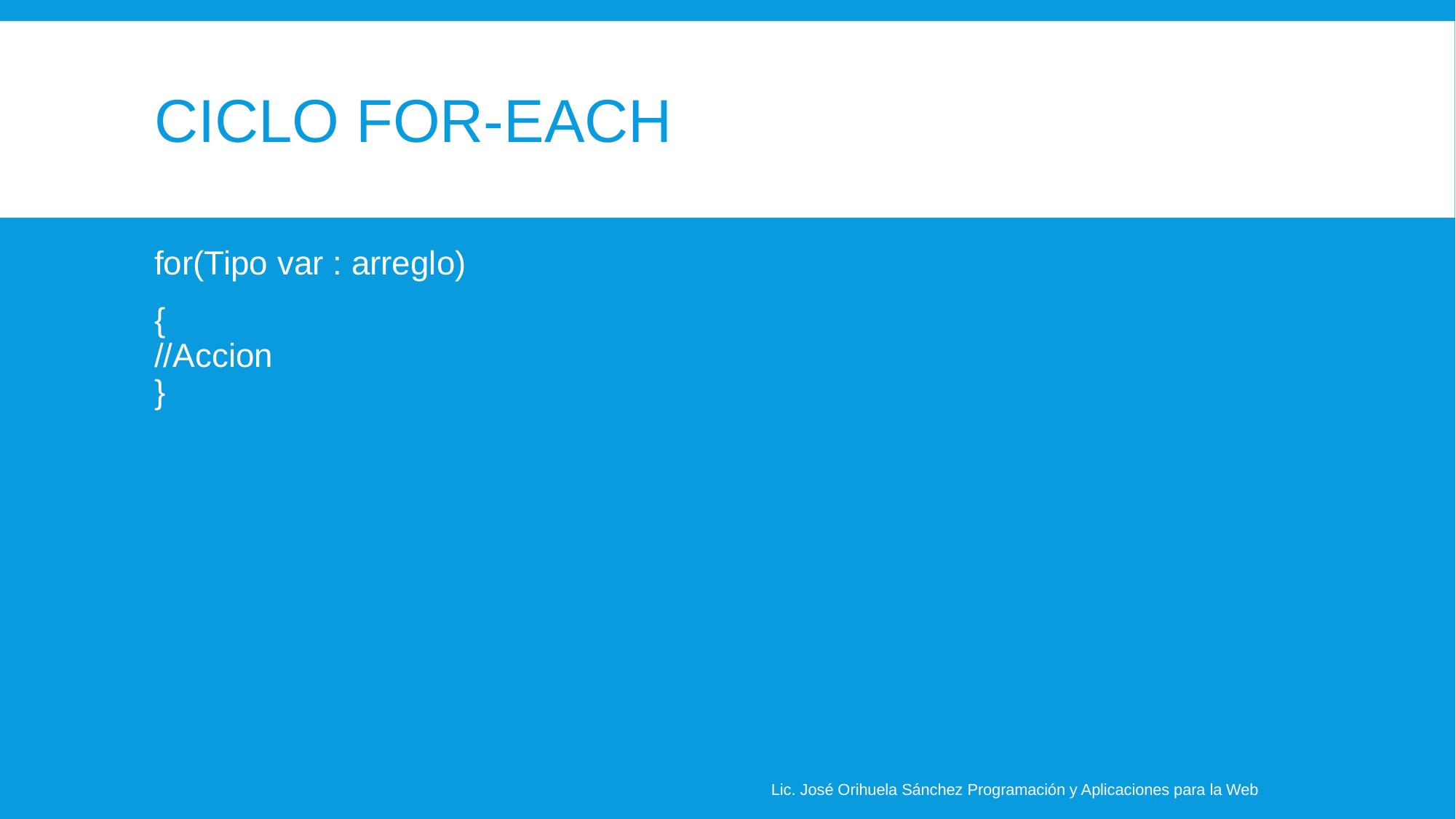

# Ciclo FOR-EACH
for(Tipo var : arreglo)
{
//Accion
}
Lic. José Orihuela Sánchez Programación y Aplicaciones para la Web